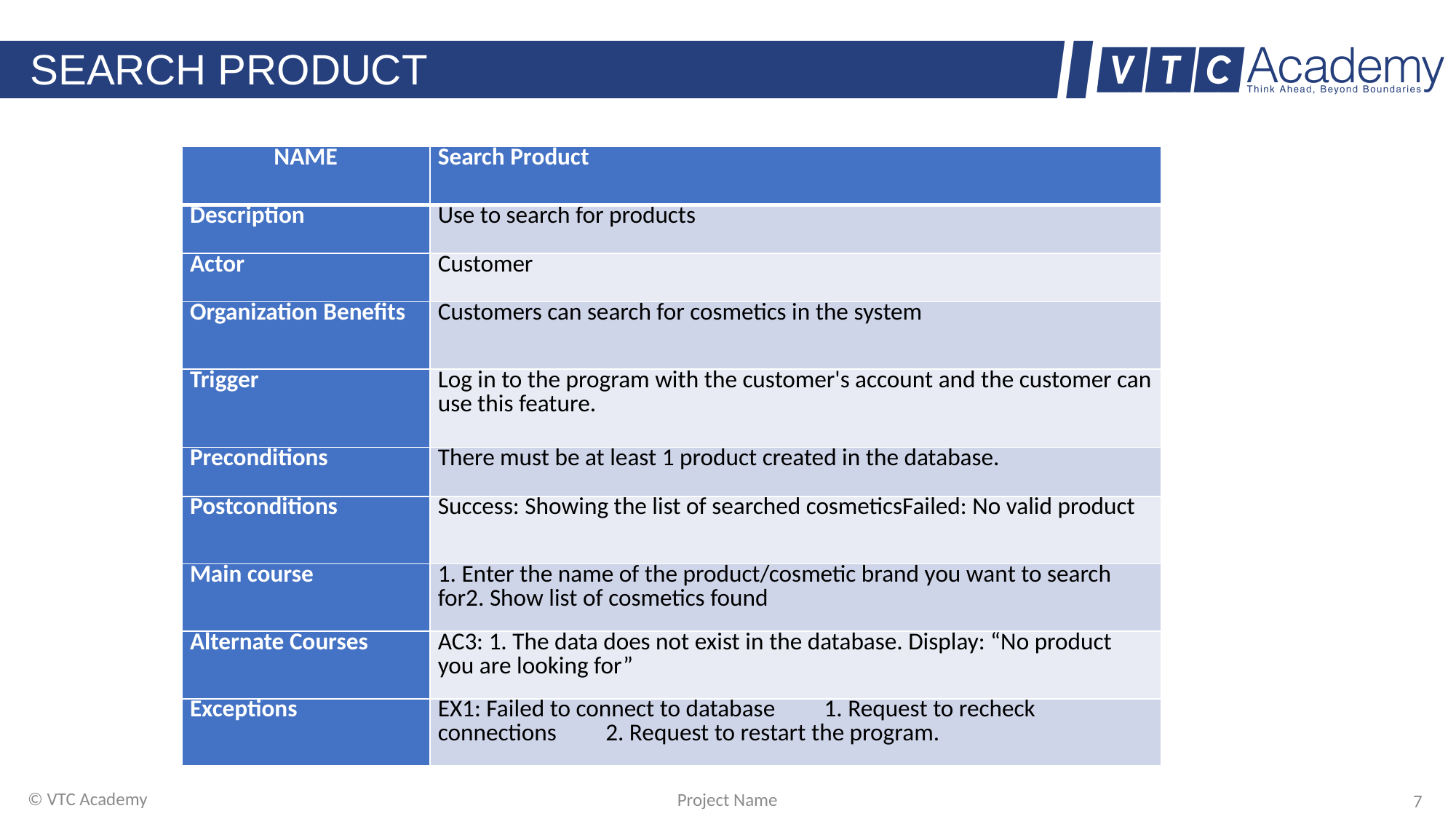

# SEARCH PRODUCT
| NAME | Search Product |
| --- | --- |
| Description | Use to search for products |
| Actor | Customer |
| Organization Benefits | Customers can search for cosmetics in the system |
| Trigger | Log in to the program with the customer's account and the customer can use this feature. |
| Preconditions | There must be at least 1 product created in the database. |
| Postconditions | Success: Showing the list of searched cosmeticsFailed: No valid product |
| Main course | 1. Enter the name of the product/cosmetic brand you want to search for2. Show list of cosmetics found |
| Alternate Courses | AC3: 1. The data does not exist in the database. Display: “No product you are looking for” |
| Exceptions | EX1: Failed to connect to database 1. Request to recheck connections 2. Request to restart the program. |
© VTC Academy
Project Name
7